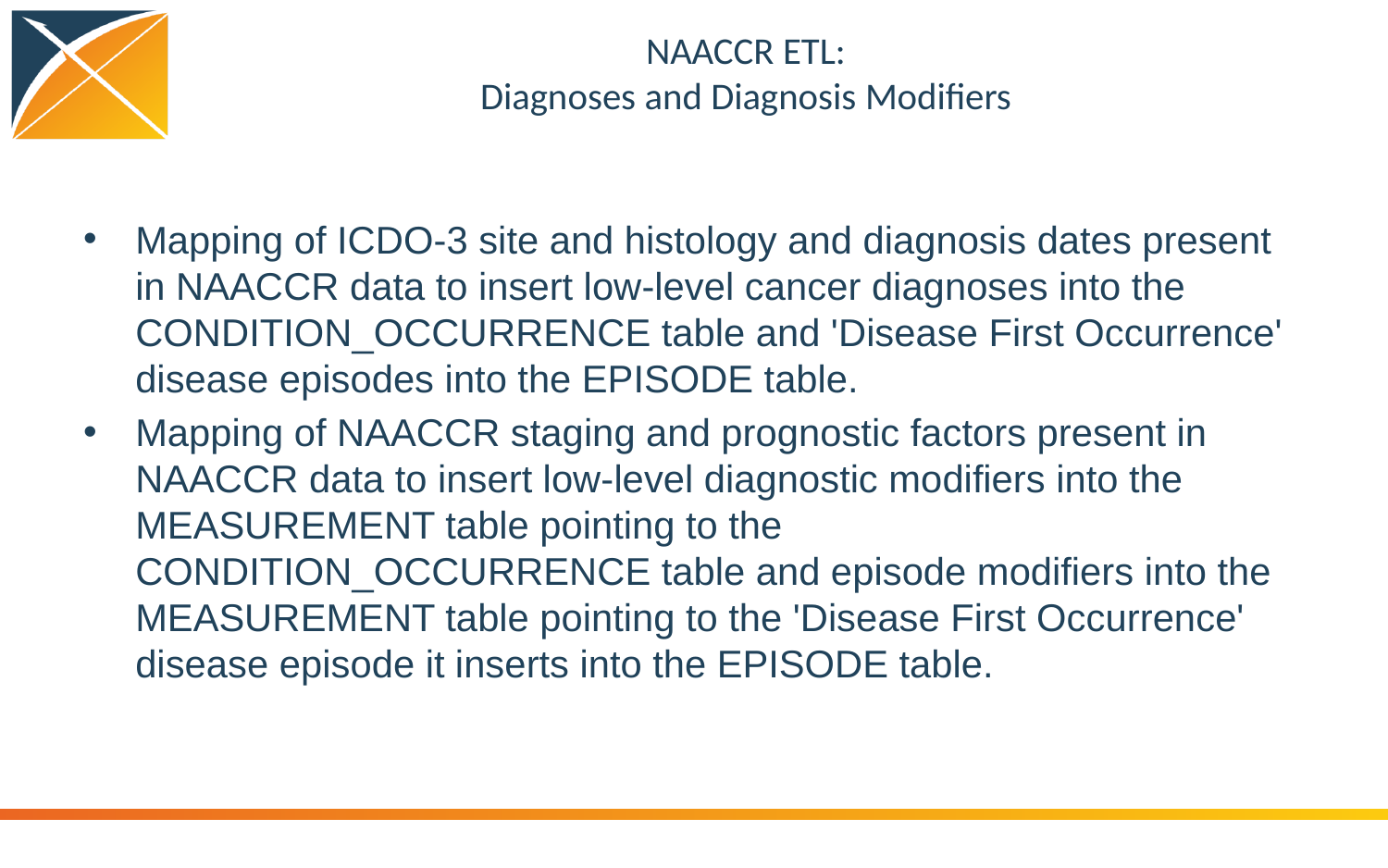

# NAACCR ETL: Diagnoses and Diagnosis Modifiers

Mapping of ICDO-3 site and histology and diagnosis dates present in NAACCR data to insert low-level cancer diagnoses into the CONDITION_OCCURRENCE table and 'Disease First Occurrence' disease episodes into the EPISODE table.
Mapping of NAACCR staging and prognostic factors present in NAACCR data to insert low-level diagnostic modifiers into the MEASUREMENT table pointing to the CONDITION_OCCURRENCE table and episode modifiers into the MEASUREMENT table pointing to the 'Disease First Occurrence' disease episode it inserts into the EPISODE table.